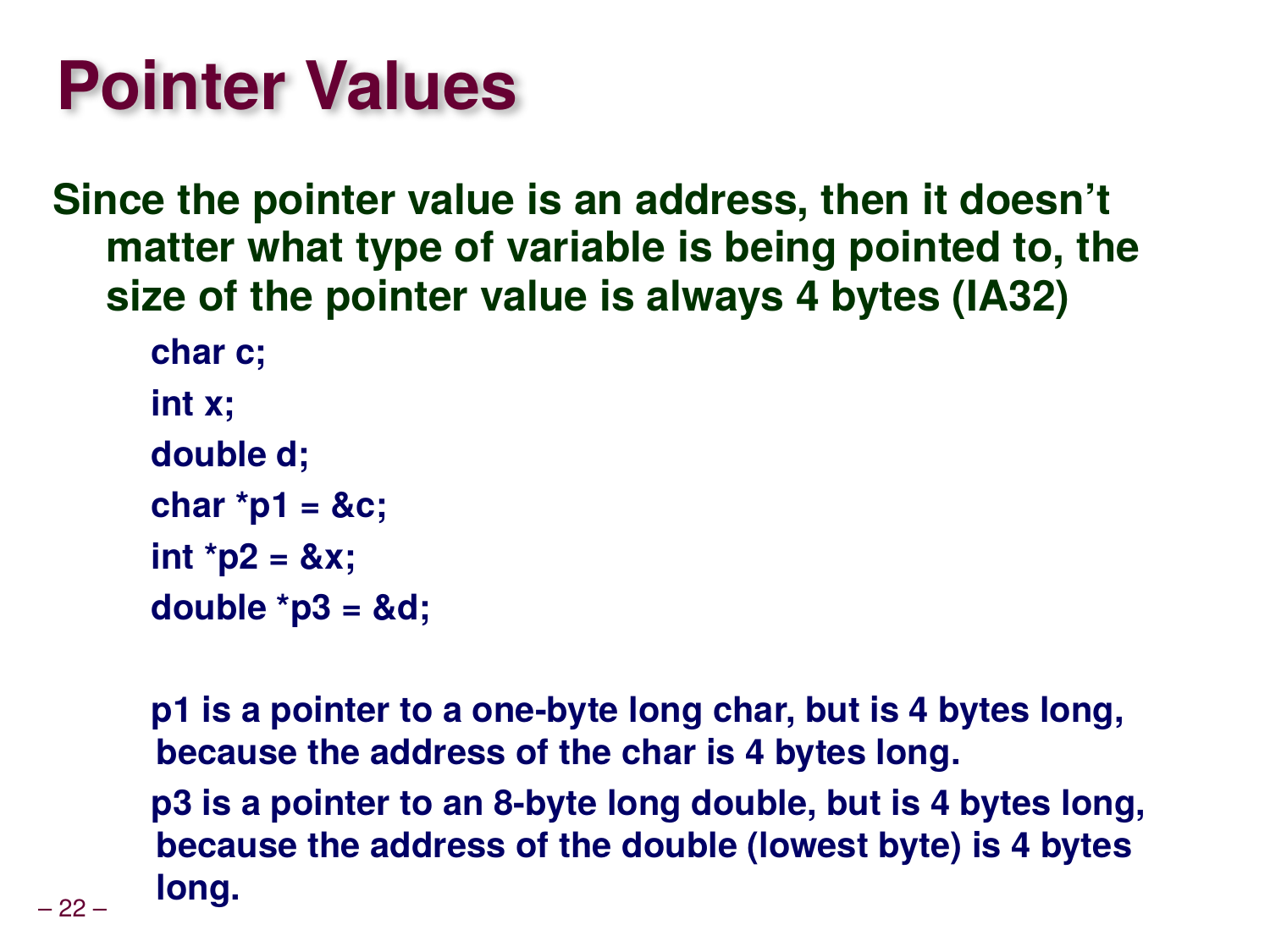

# Pointer Values
Since the pointer value is an address, then it doesn’t matter what type of variable is being pointed to, the size of the pointer value is always 4 bytes (IA32)
   char c;
   int x;
   double d;
   char *p1 = &c;
   int *p2 = &x;
   double *p3 = &d;

   p1 is a pointer to a one-byte long char, but is 4 bytes long, because the address of the char is 4 bytes long.
   p3 is a pointer to an 8-byte long double, but is 4 bytes long, because the address of the double (lowest byte) is 4 bytes long.